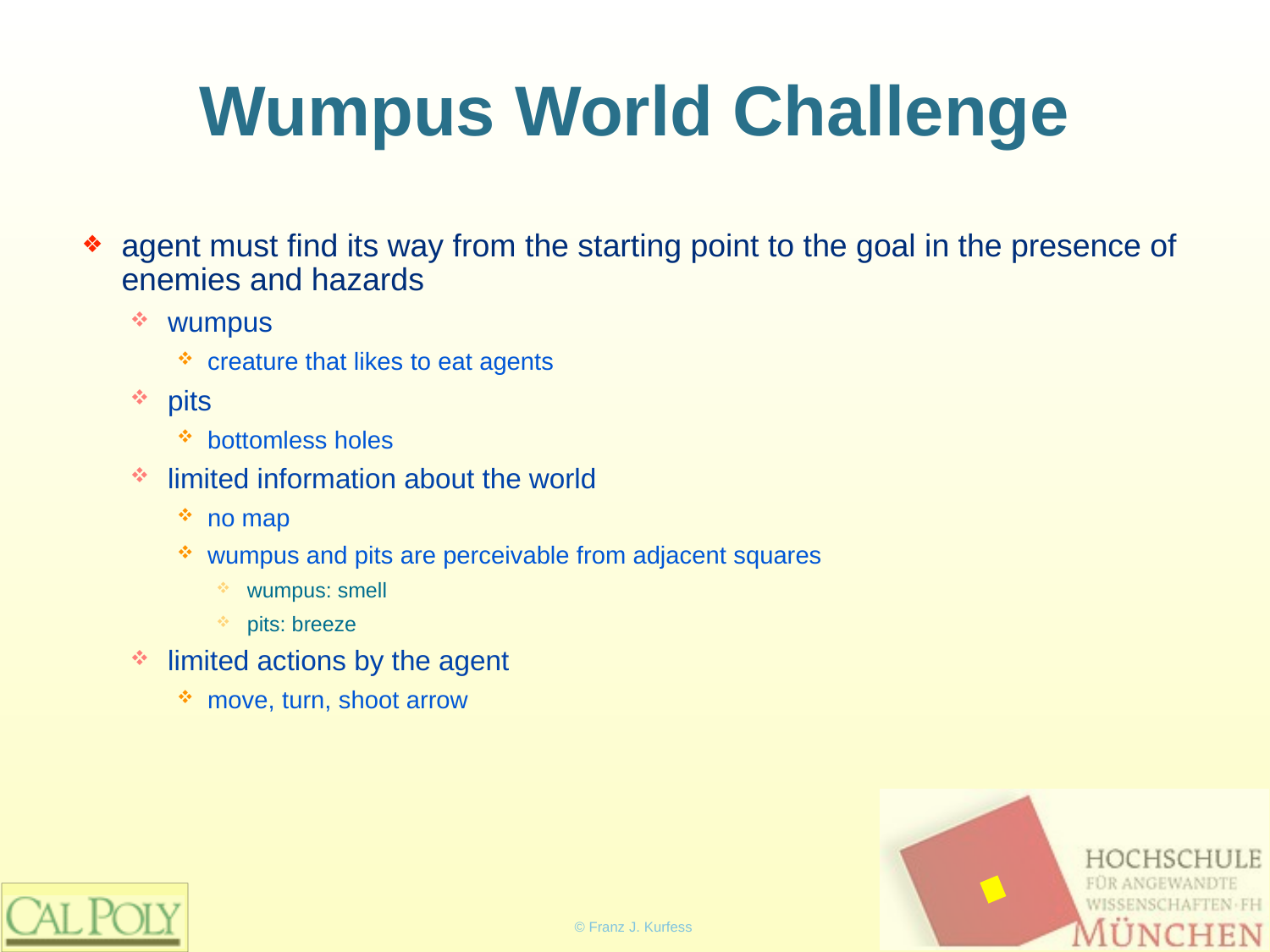

# Wumpus World Challenge
agent must find its way from the starting point to the goal in the presence of enemies and hazards
wumpus
creature that likes to eat agents
pits
bottomless holes
limited information about the world
no map
wumpus and pits are perceivable from adjacent squares
wumpus: smell
pits: breeze
limited actions by the agent
move, turn, shoot arrow
7